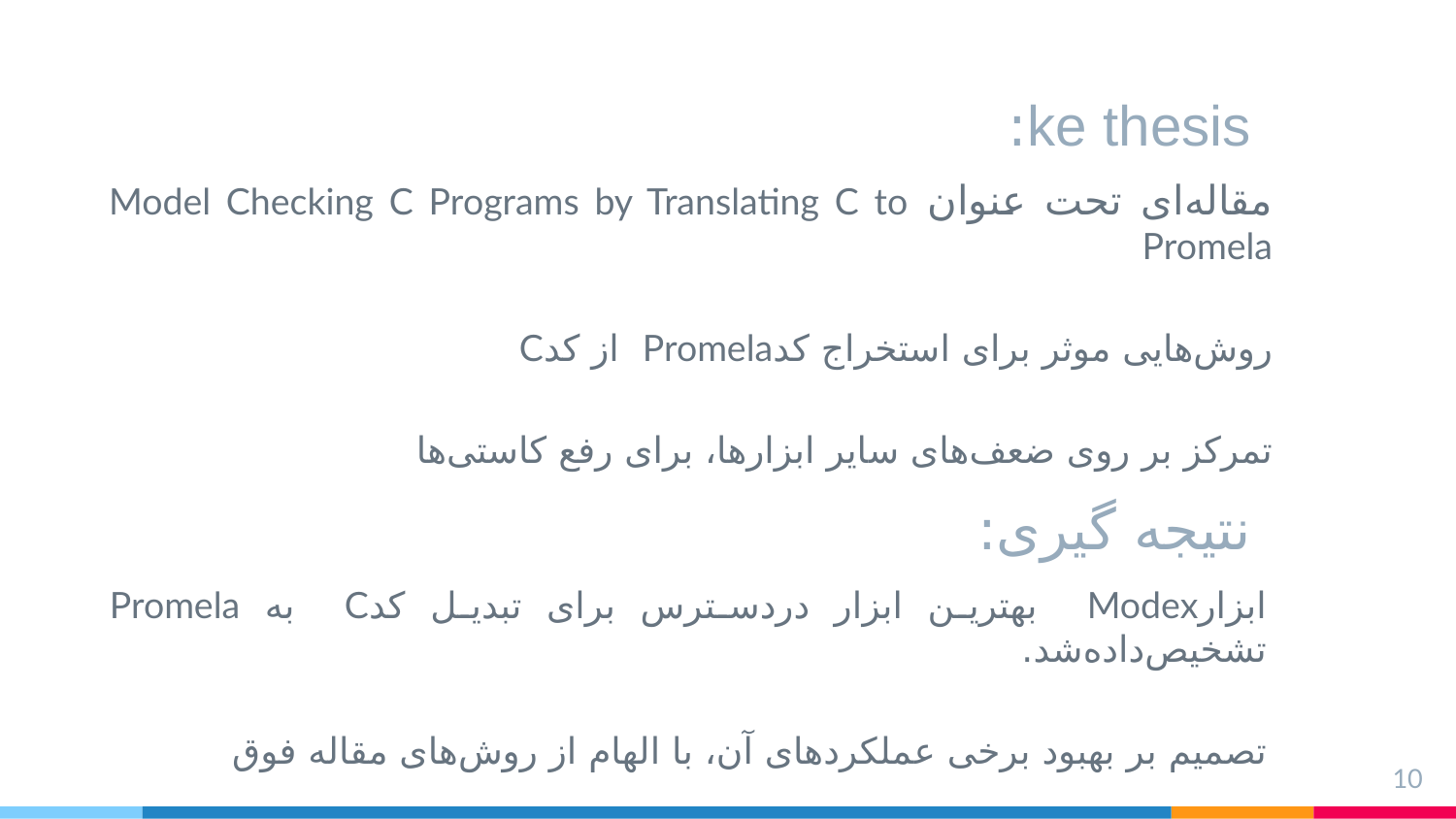

# ke thesis:
مقاله‌ای تحت عنوان Model Checking C Programs by Translating C to Promela

روش‌هایی موثر برای استخراج کدPromela  از کدC

تمرکز بر روی ضعف‌های سایر ابزارها، برای رفع کاستی‌ها
نتیجه گیری:
ابزارModex  بهترین ابزار دردسترس برای تبدیل کدC  به Promela تشخیص‌داده‌شد.

تصمیم بر بهبود برخی عملکردهای آن، با الهام از روش‌های مقاله فوق
10